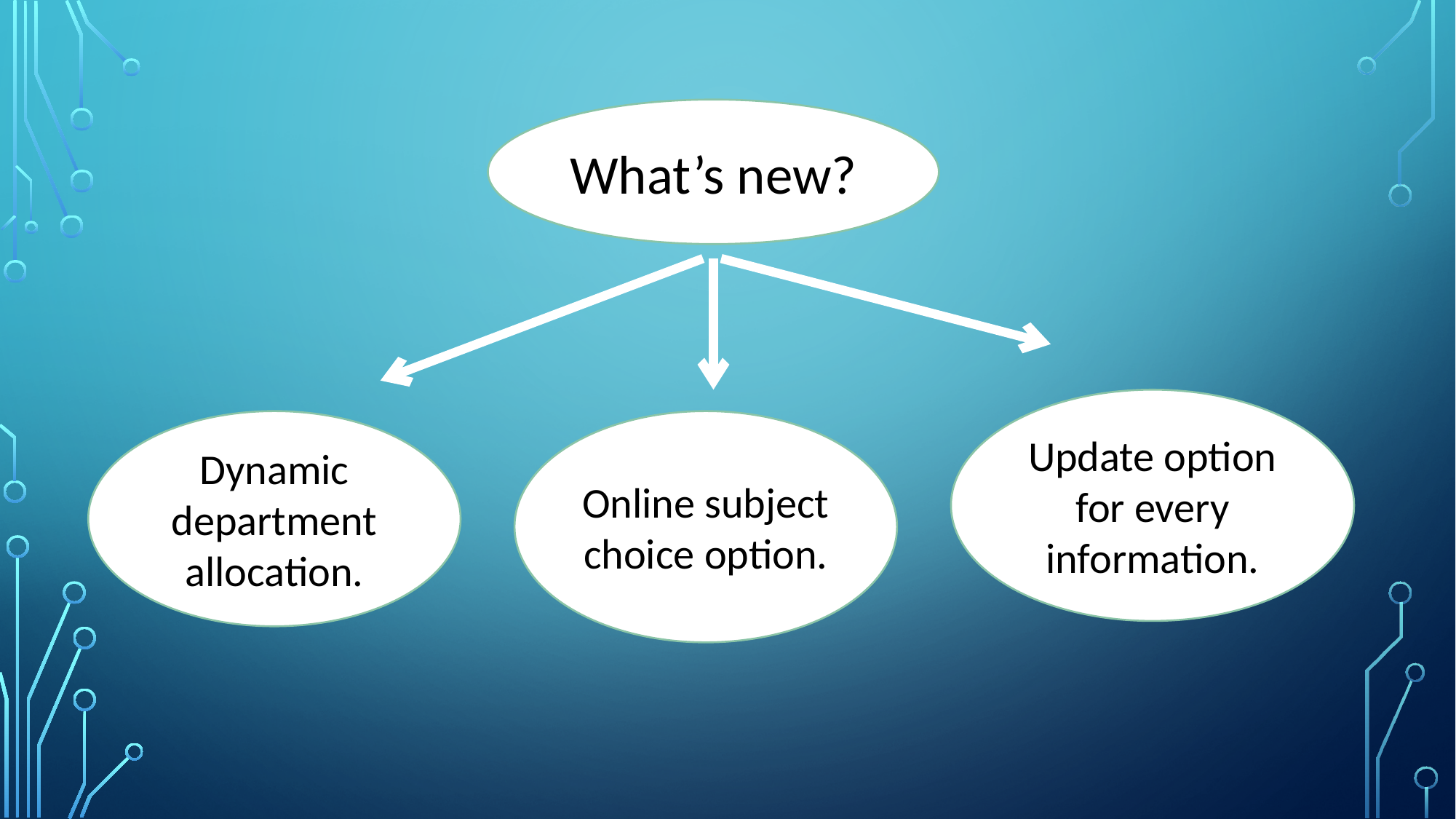

What’s new?
Update option for every information.
Dynamic department allocation.
Online subject choice option.